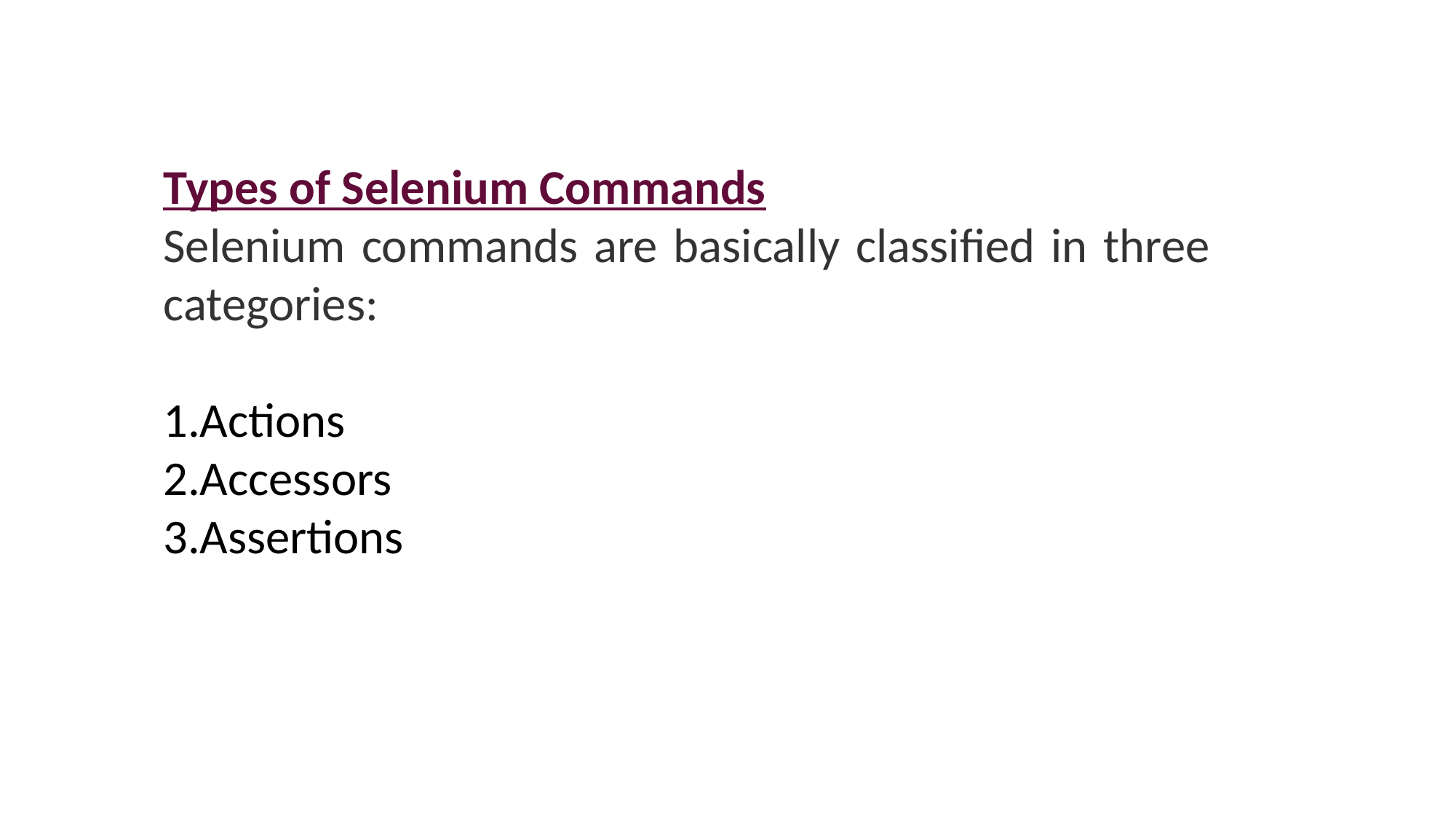

Types of Selenium Commands
Selenium commands are basically classified in three categories:

Actions
Accessors
Assertions